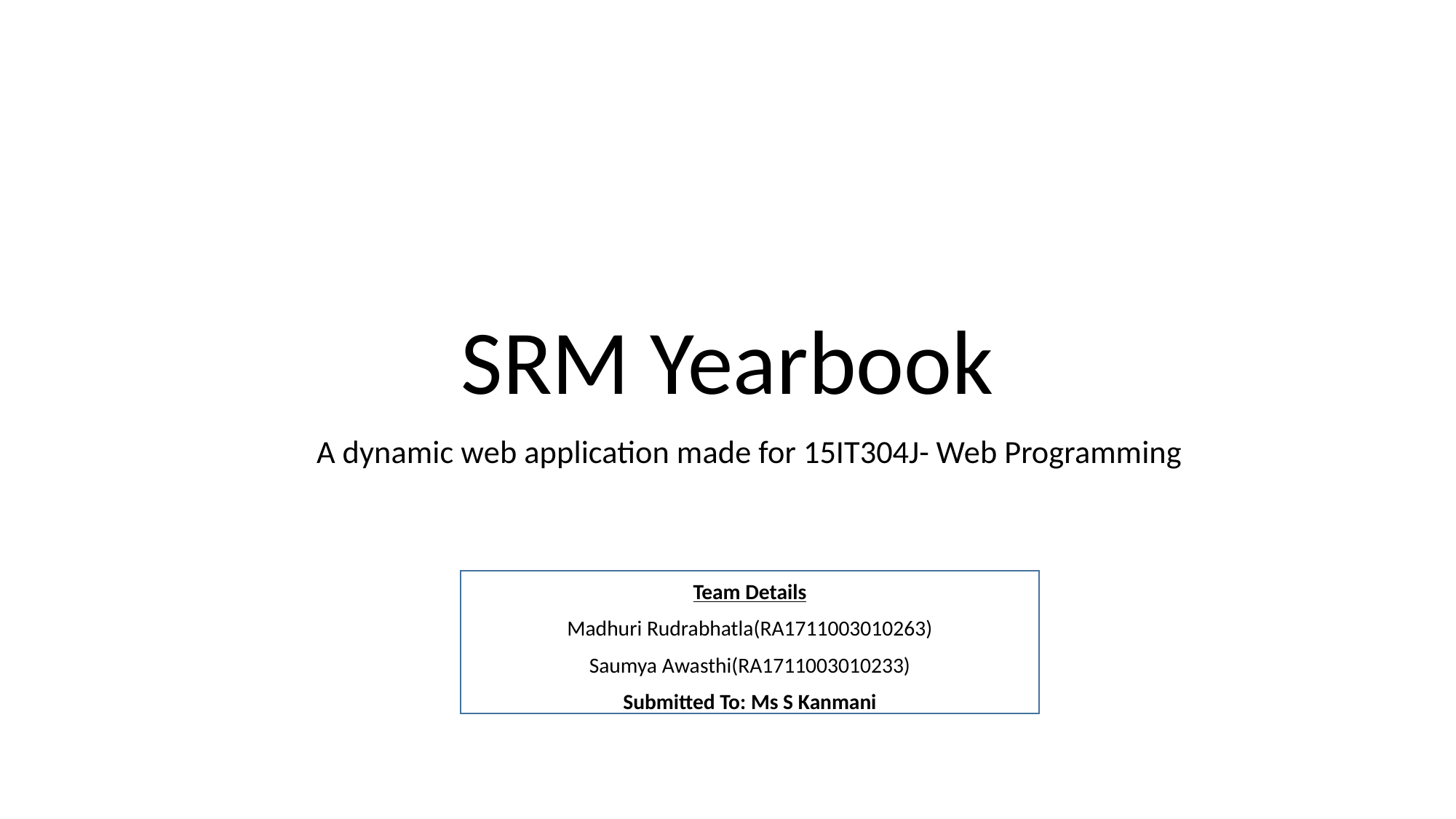

# SRM Yearbook
A dynamic web application made for 15IT304J- Web Programming

Team Details
Madhuri Rudrabhatla(RA1711003010263)
Saumya Awasthi(RA1711003010233)
Submitted To: Ms S Kanmani